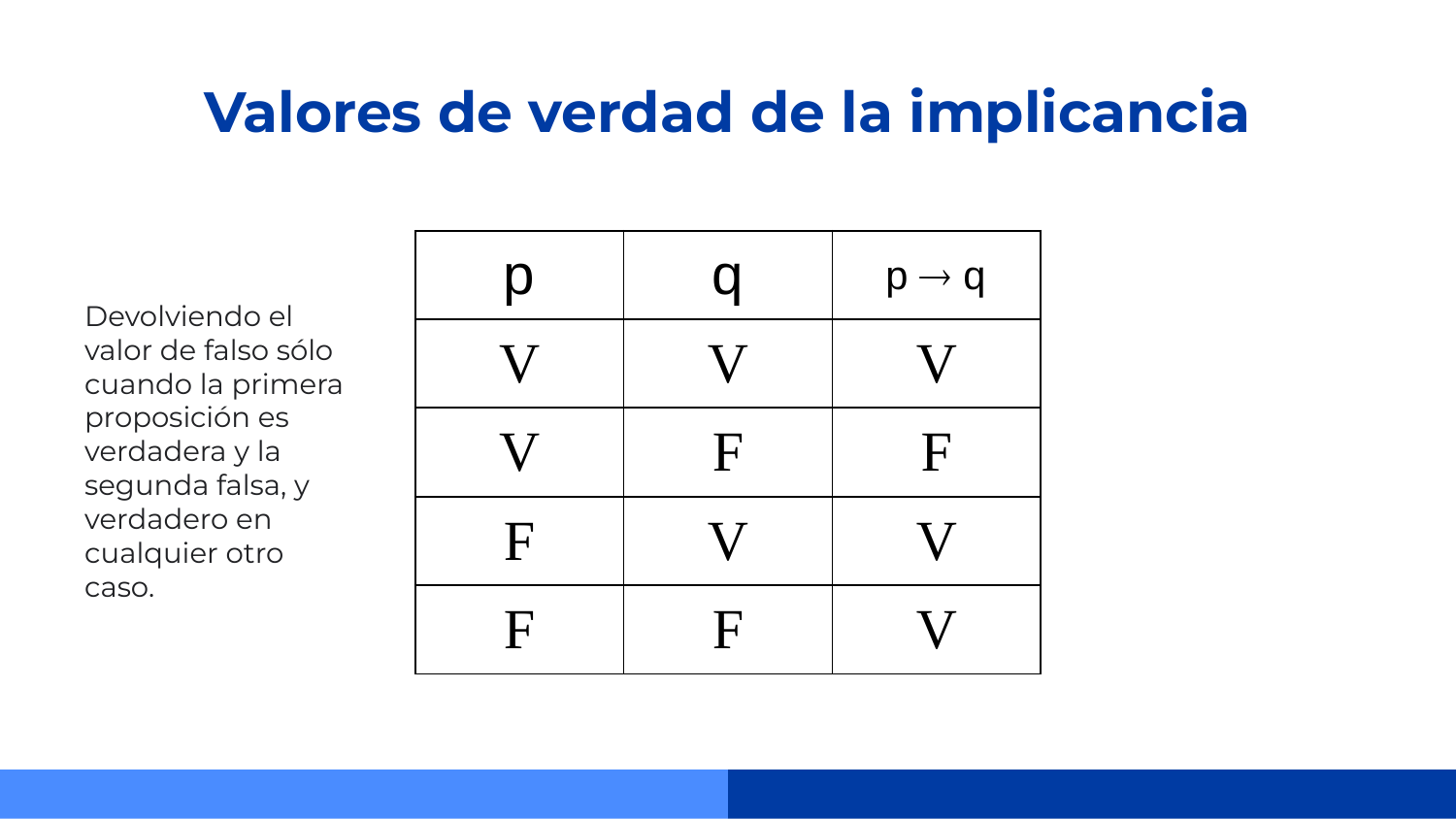

# Valores de verdad de la implicancia
| p | q |  |
| --- | --- | --- |
| V | V | V |
| V | F | F |
| F | V | V |
| F | F | V |
p → q
Devolviendo el valor de falso sólo cuando la primera proposición es verdadera y la segunda falsa, y verdadero en cualquier otro caso.